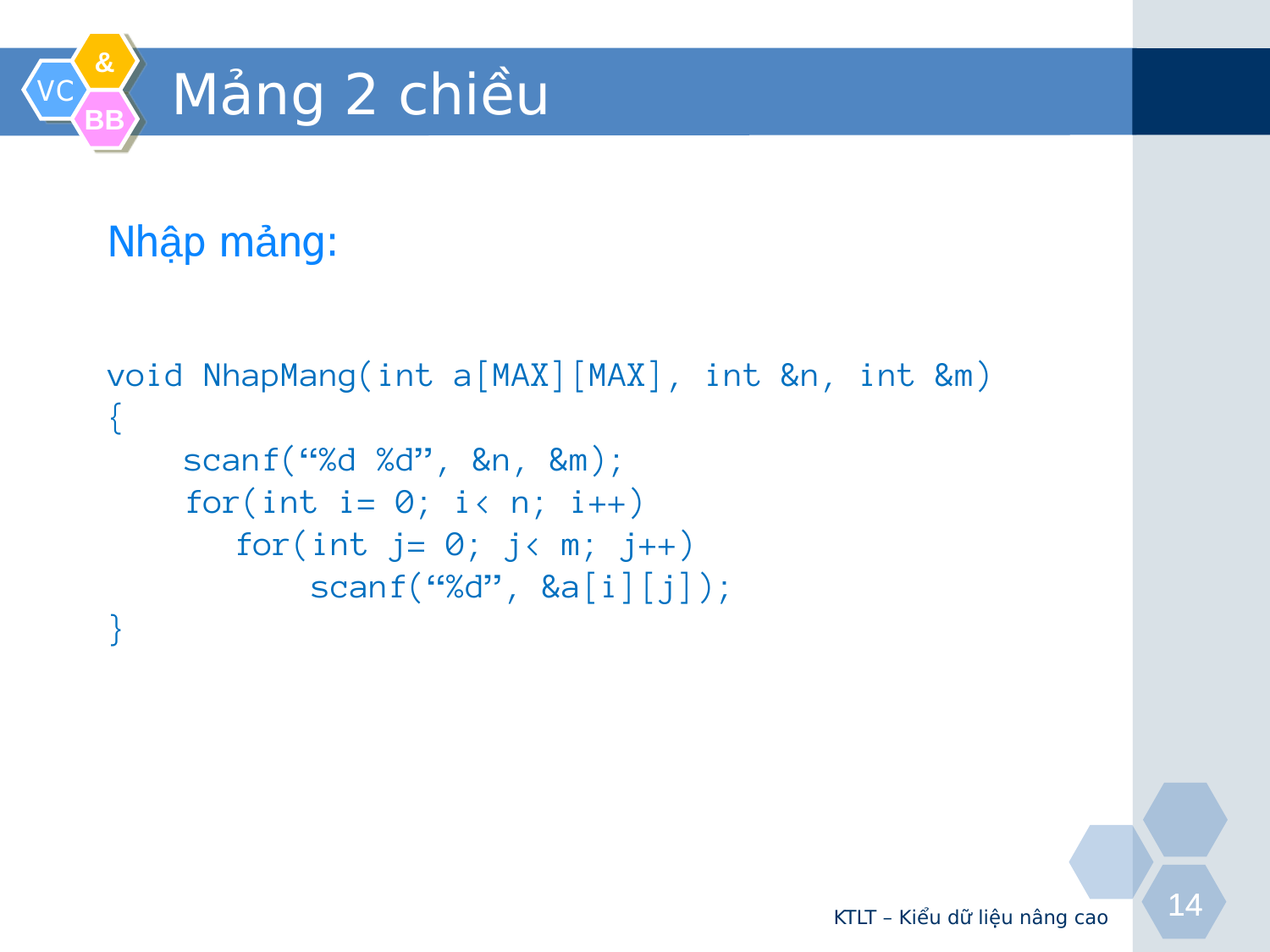

# Mảng 2 chiều
Nhập mảng:
void NhapMang(int a[MAX][MAX], int &n, int &m)
{
    scanf(“%d %d”, &n, &m);
    for(int i= 0; i< n; i++)
	for(int j= 0; j< m; j++)
	    scanf(“%d”, &a[i][j]);
}
KTLT – Kiểu dữ liệu nâng cao